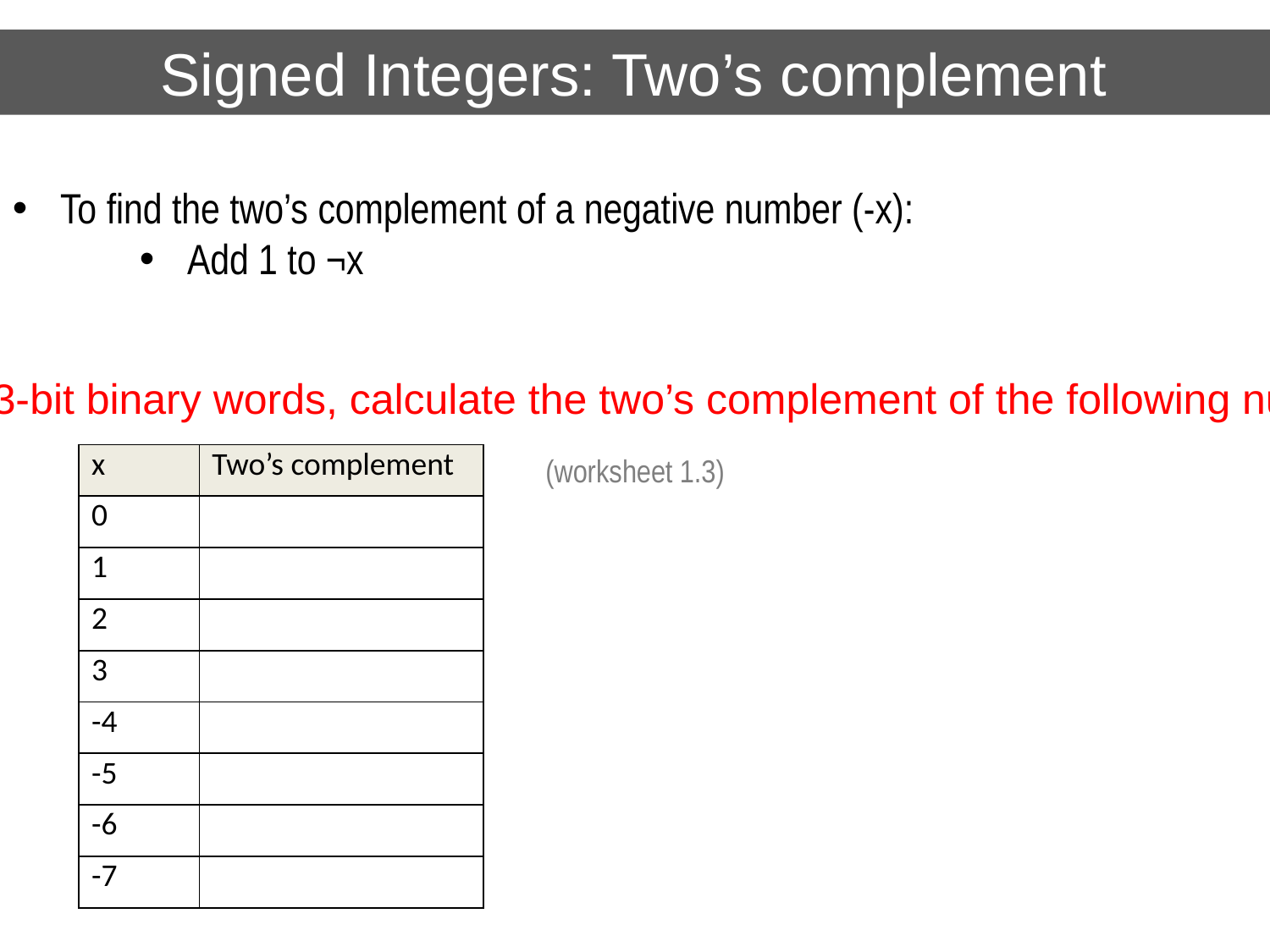

# Signed Integers: Two’s complement
To find the two’s complement of a negative number (-x):
Add 1 to ¬x
Using 3-bit binary words, calculate the two’s complement of the following numbers:
| x | Two’s complement |
| --- | --- |
| 0 |  |
| 1 |  |
| 2 |  |
| 3 |  |
| -4 |  |
| -5 |  |
| -6 |  |
| -7 |  |
(worksheet 1.3)